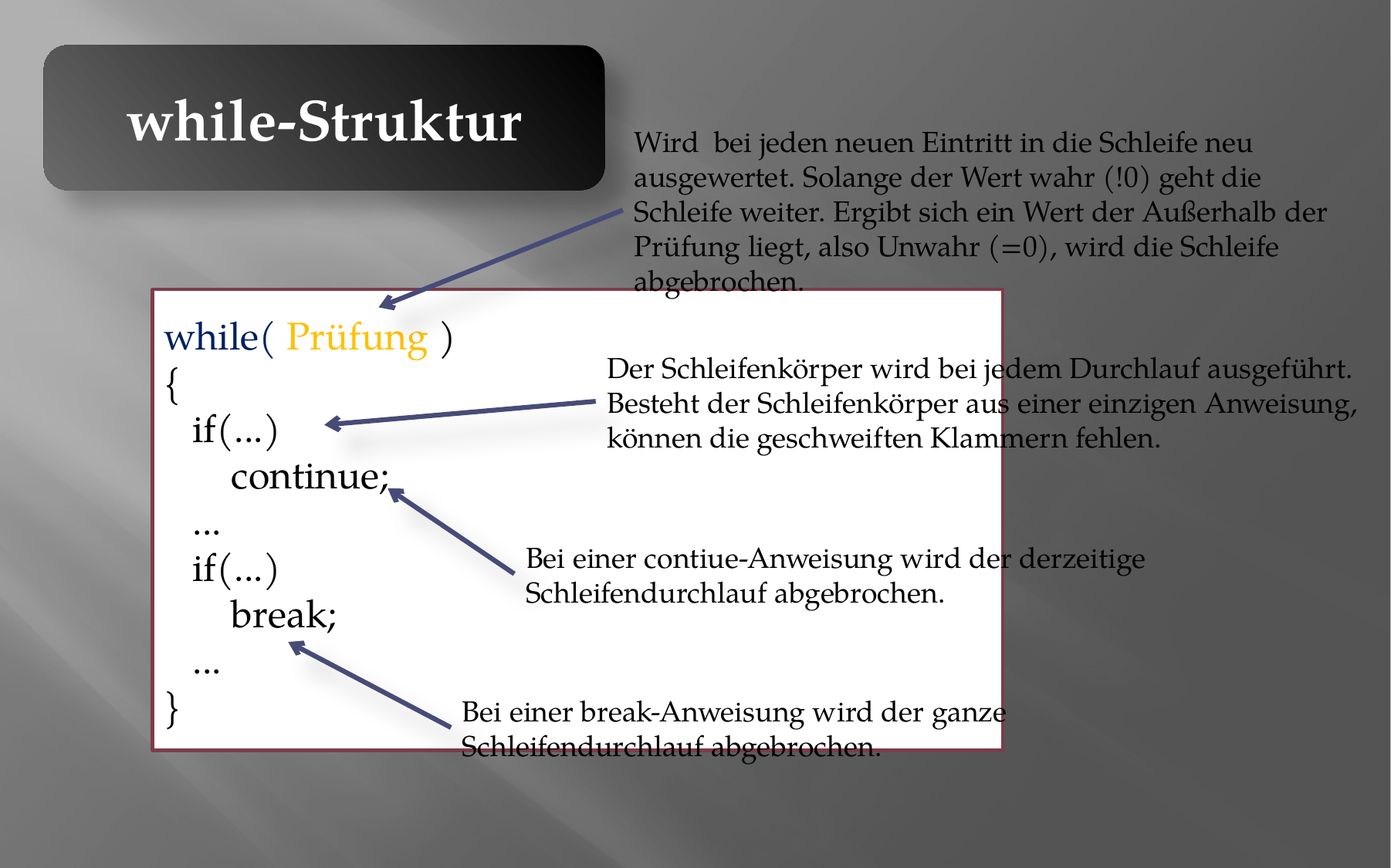

while-Struktur
Wird  bei jeden neuen Eintritt in die Schleife neu ausgewertet. Solange der Wert wahr (!0) geht die Schleife weiter. Ergibt sich ein Wert der Außerhalb der Prüfung liegt, also Unwahr (=0), wird die Schleife abgebrochen.
while( Prüfung )
{
   if(...)
       continue;
   ...
   if(...)
       break;
   ...
}
Der Schleifenkörper wird bei jedem Durchlauf ausgeführt.
Besteht der Schleifenkörper aus einer einzigen Anweisung,
können die geschweiften Klammern fehlen.
Bei einer contiue-Anweisung wird der derzeitige Schleifendurchlauf abgebrochen.
Bei einer break-Anweisung wird der ganze Schleifendurchlauf abgebrochen.